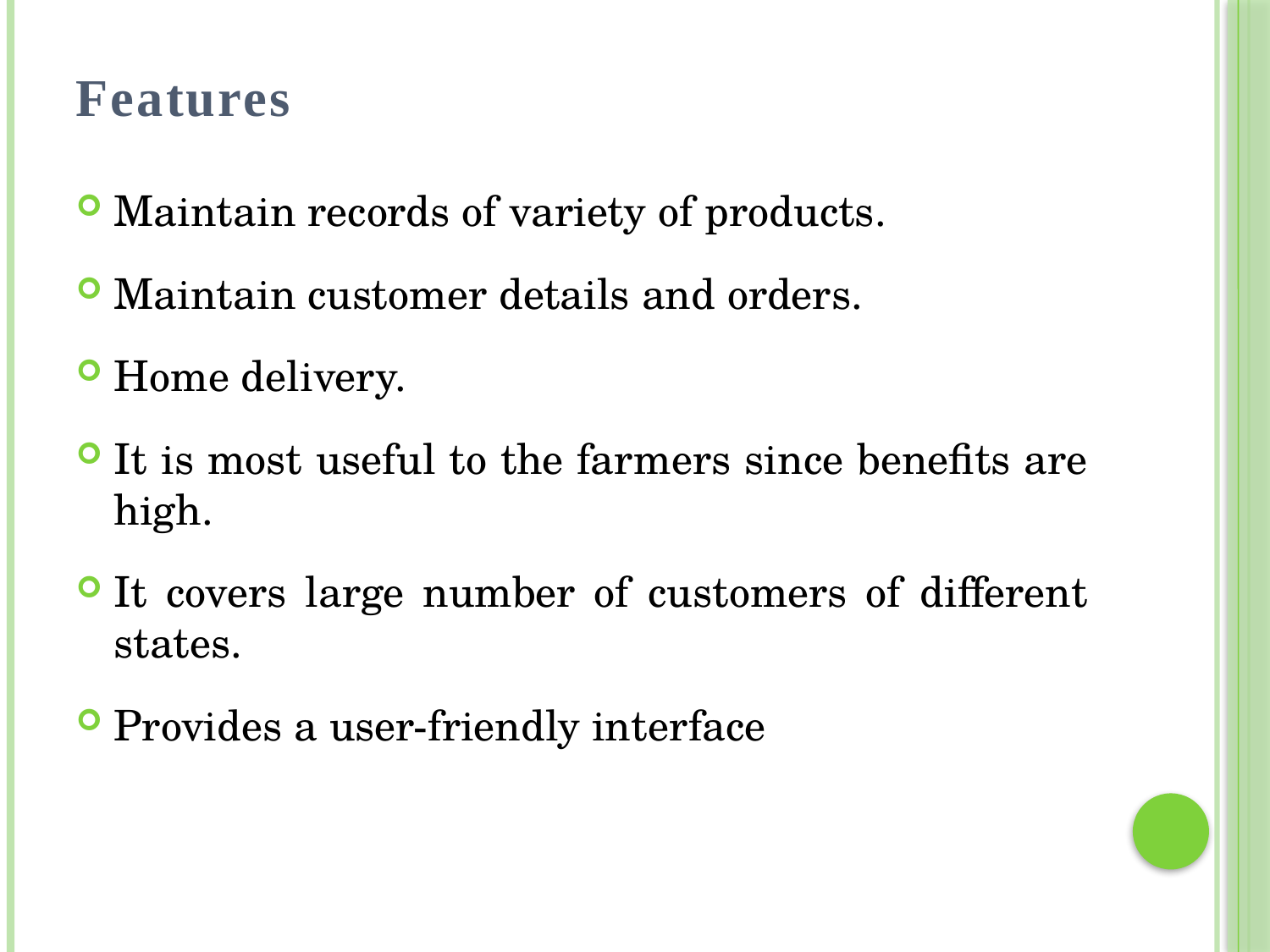

# Features

Maintain records of variety of products.

Maintain customer details and orders.

Home delivery.

It is most useful to the farmers since benefits are high.

It covers large number of customers of different states.

Provides a user-friendly interface